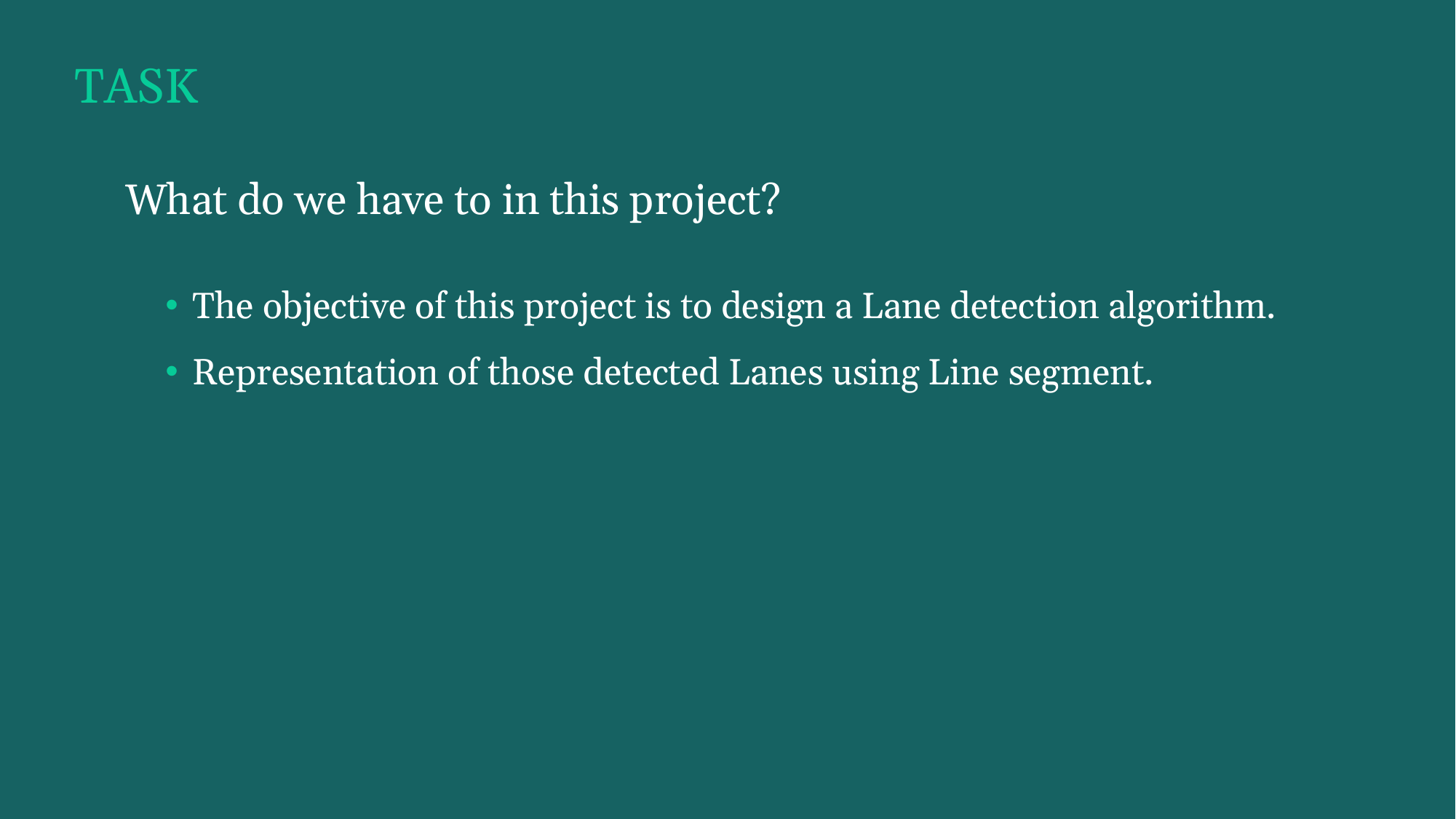

# TASK
What do we have to in this project?
The objective of this project is to design a Lane detection algorithm.
Representation of those detected Lanes using Line segment.